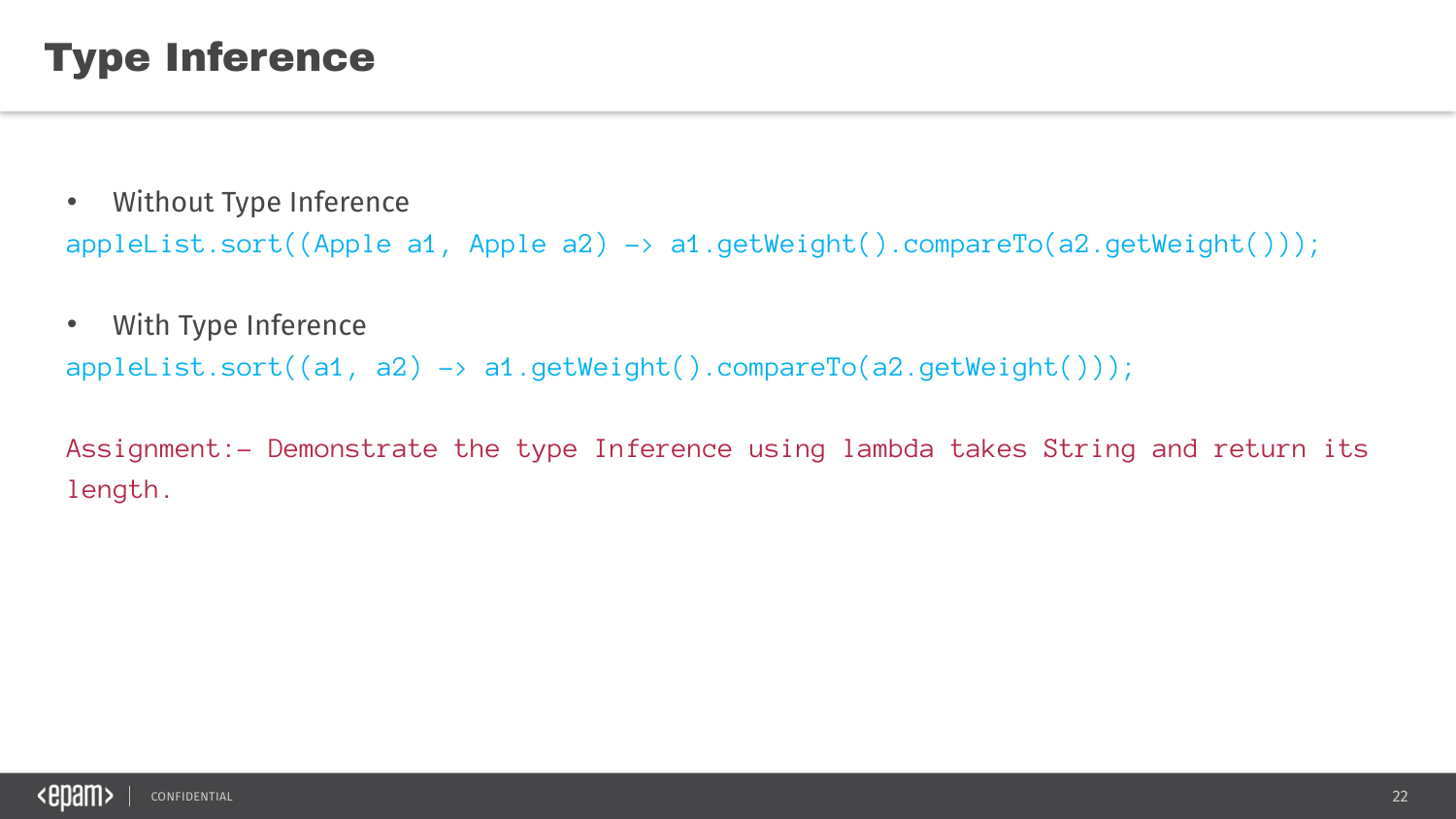

Type Inference

Without Type Inference
appleList.sort((Apple a1, Apple a2) -> a1.getWeight().compareTo(a2.getWeight()));

With Type Inference
appleList.sort((a1, a2) -> a1.getWeight().compareTo(a2.getWeight()));

Assignment:- Demonstrate the type Inference using lambda takes String and return its length.